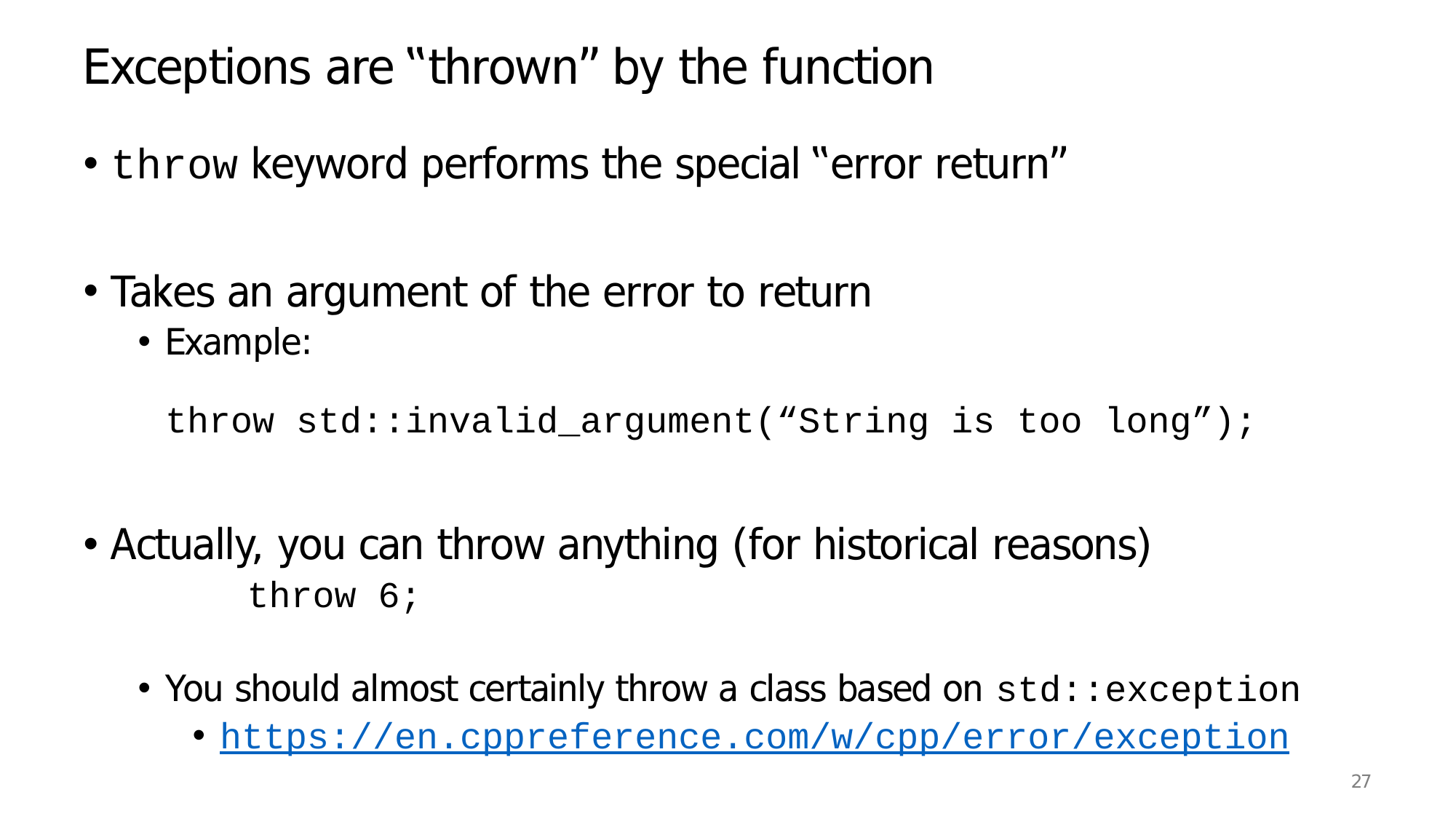

# Exceptions are “thrown” by the function
throw keyword performs the special “error return”

Takes an argument of the error to return
Example:
throw std::invalid_argument(“String is too long”);

Actually, you can throw anything (for historical reasons)
	throw 6;

You should almost certainly throw a class based on std::exception
https://en.cppreference.com/w/cpp/error/exception
27